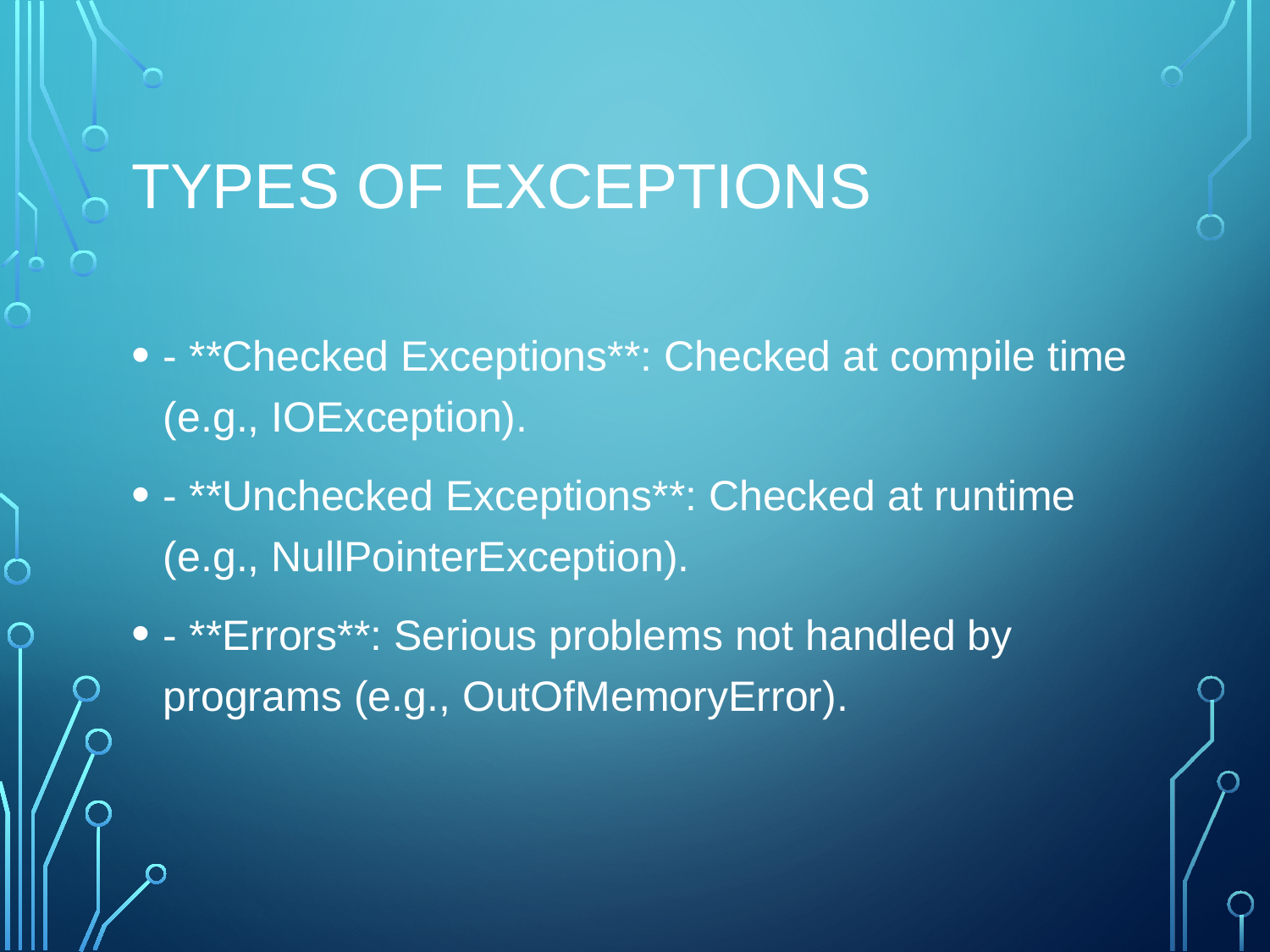

# Types of Exceptions
- **Checked Exceptions**: Checked at compile time (e.g., IOException).
- **Unchecked Exceptions**: Checked at runtime (e.g., NullPointerException).
- **Errors**: Serious problems not handled by programs (e.g., OutOfMemoryError).